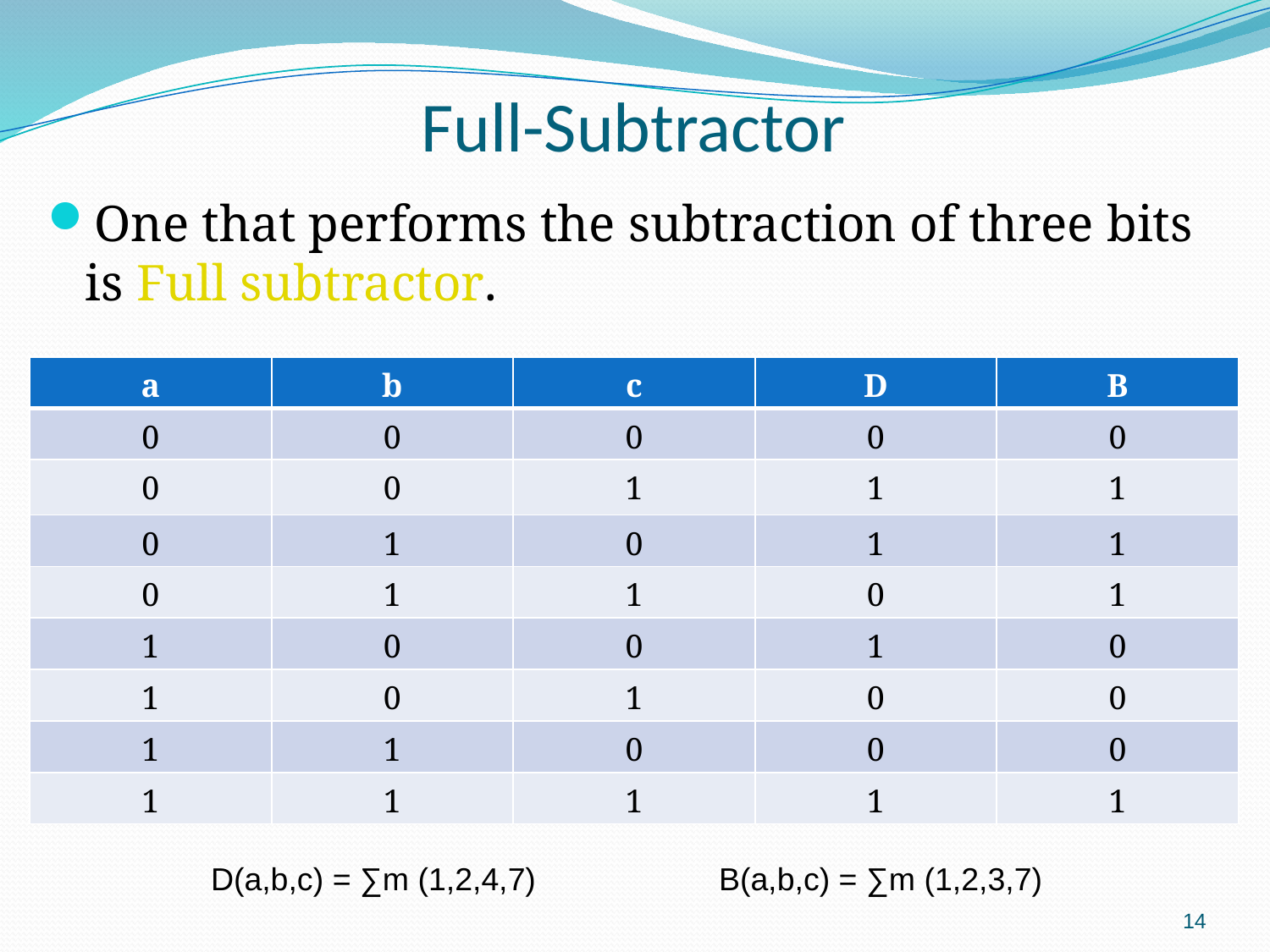

Full-Subtractor
One that performs the subtraction of three bits is Full subtractor.

| a | b | c | D | B |
| --- | --- | --- | --- | --- |
| 0 | 0 | 0 | 0 | 0 |
| 0 | 0 | 1 | 1 | 1 |
| 0 | 1 | 0 | 1 | 1 |
| 0 | 1 | 1 | 0 | 1 |
| 1 | 0 | 0 | 1 | 0 |
| 1 | 0 | 1 | 0 | 0 |
| 1 | 1 | 0 | 0 | 0 |
| 1 | 1 | 1 | 1 | 1 |
D(a,b,c) = ∑m (1,2,4,7)		B(a,b,c) = ∑m (1,2,3,7)
14